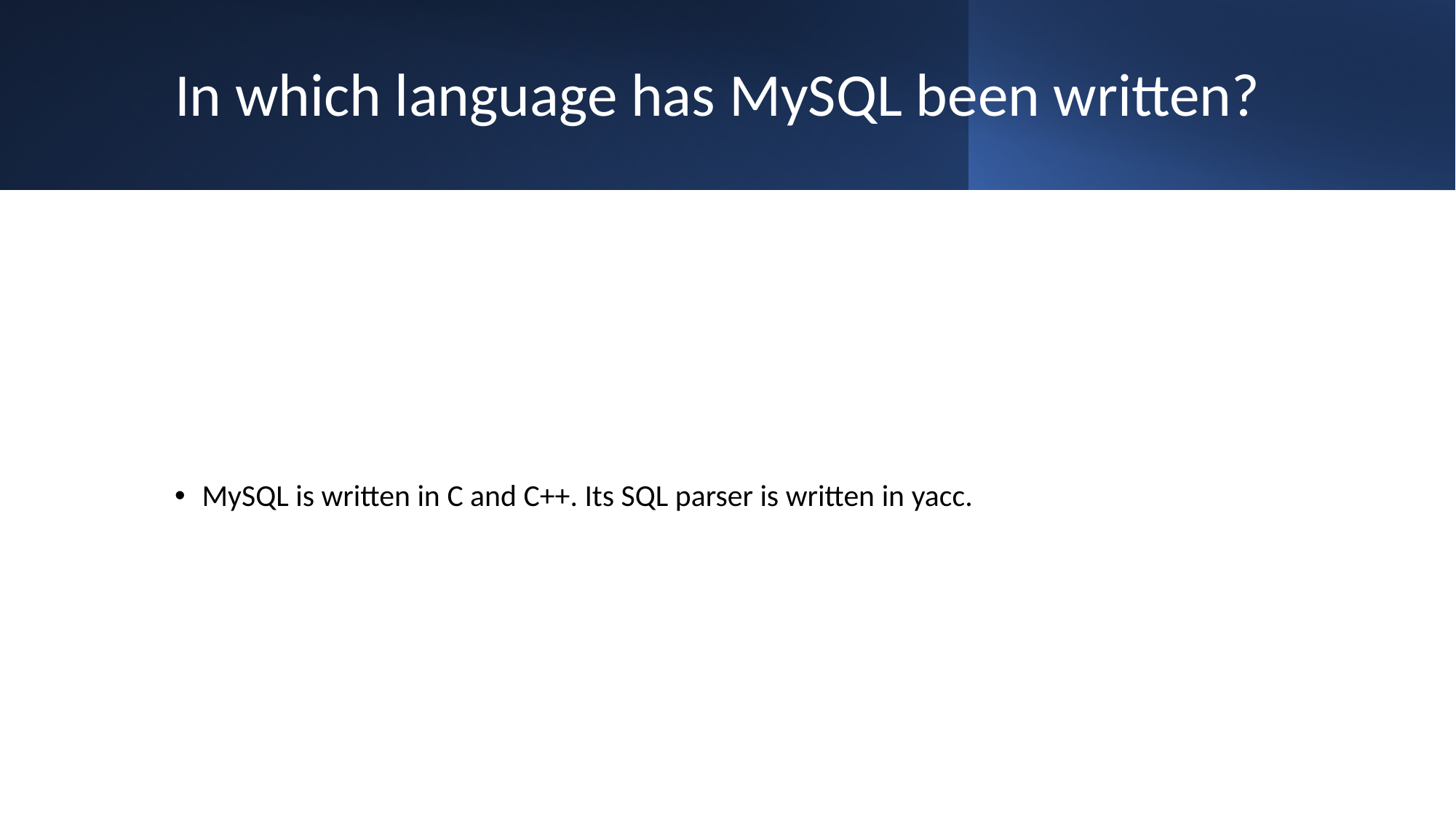

# In which language has MySQL been written?
MySQL is written in C and C++. Its SQL parser is written in yacc.